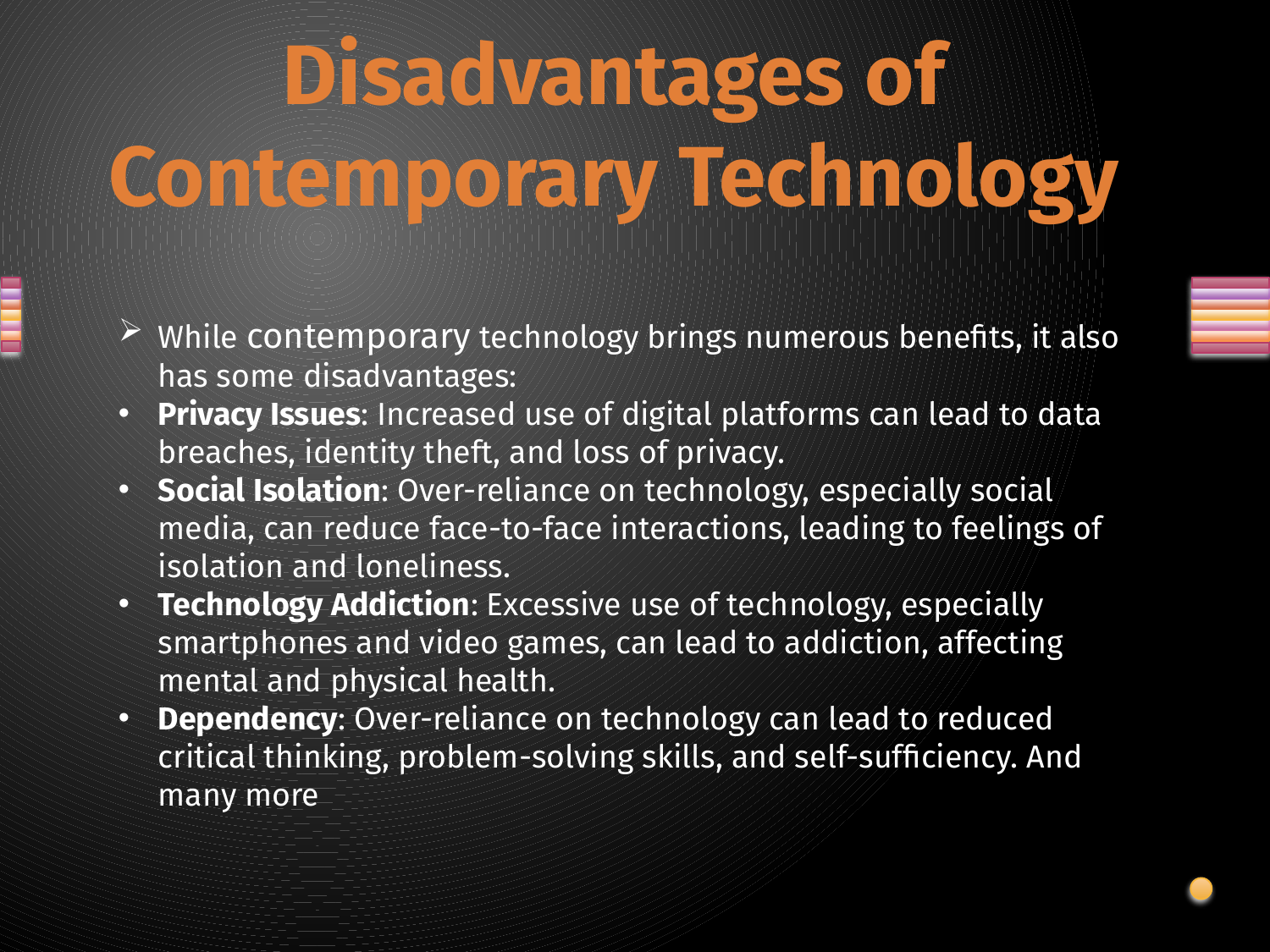

# Disadvantages of Contemporary Technology
While contemporary technology brings numerous benefits, it also has some disadvantages:
Privacy Issues: Increased use of digital platforms can lead to data breaches, identity theft, and loss of privacy.
Social Isolation: Over-reliance on technology, especially social media, can reduce face-to-face interactions, leading to feelings of isolation and loneliness.
Technology Addiction: Excessive use of technology, especially smartphones and video games, can lead to addiction, affecting mental and physical health.
Dependency: Over-reliance on technology can lead to reduced critical thinking, problem-solving skills, and self-sufficiency. And many more